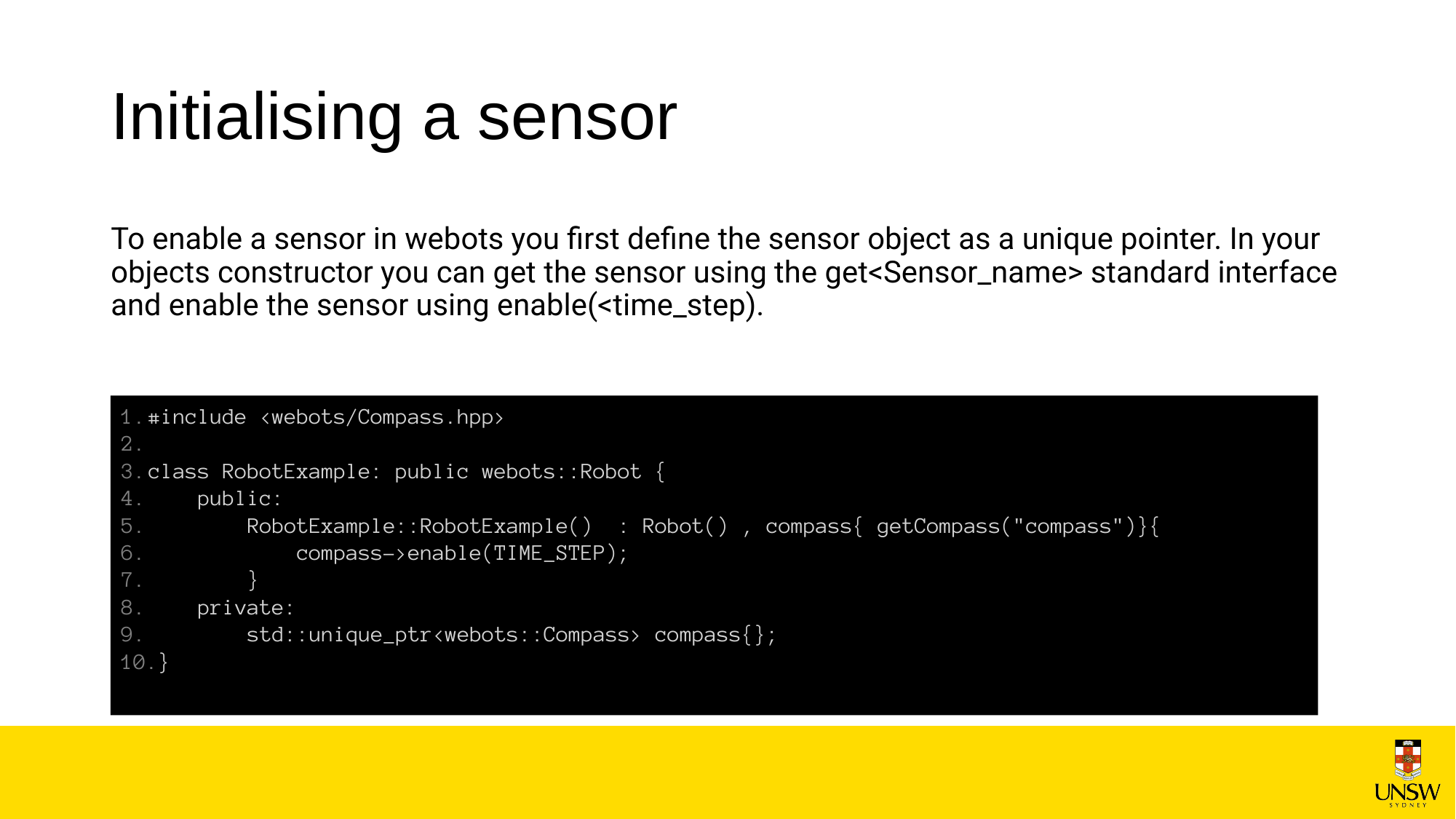

# Initialising a sensor
To enable a sensor in webots you first define the sensor object as a unique pointer. In your objects constructor you can get the sensor using the get<Sensor_name> standard interface and enable the sensor using enable(<time_step).

#include <webots/Compass.hpp>

class RobotExample: public webots::Robot {
    public:
        RobotExample::RobotExample()  : Robot() , compass{ getCompass("compass")}{
            compass->enable(TIME_STEP);
        }
    private:
        std::unique_ptr<webots::Compass> compass{};
}